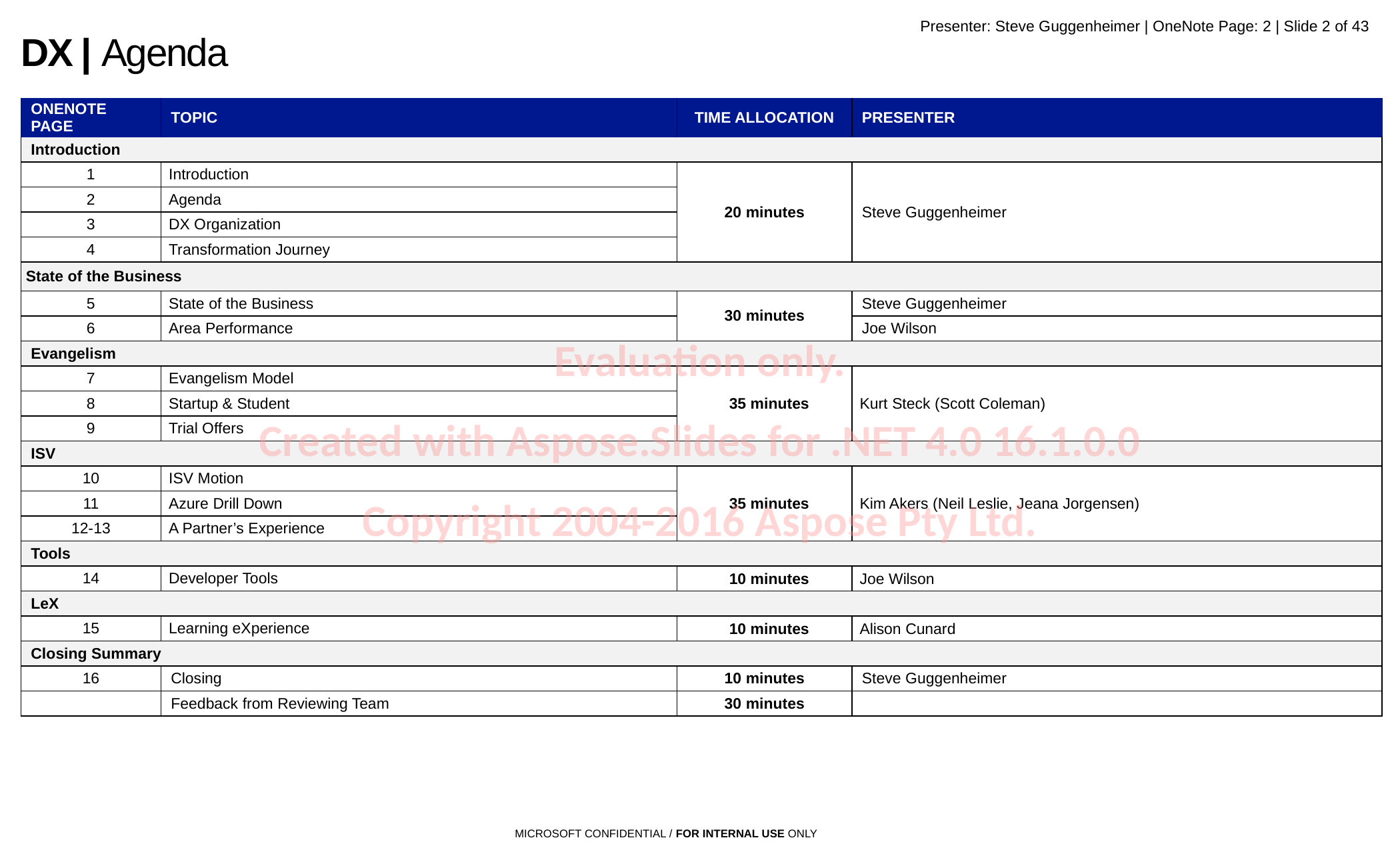

Presenter: Steve Guggenheimer | OneNote Page: 2 | Slide 2 of 43
# DX | Agenda
| ONENOTE PAGE | TOPIC | TIME ALLOCATION | PRESENTER |
| --- | --- | --- | --- |
| Introduction |  |  |  |
| 1 | Introduction | 20 minutes | Steve Guggenheimer |
| 2 | Agenda |  |  |
| 3 | DX Organization |  |  |
| 4 | Transformation Journey |  |  |
| State of the Business |  |  |  |
| 5 | State of the Business | 30 minutes | Steve Guggenheimer |
| 6 | Area Performance |  | Joe Wilson |
| Evangelism |  |  |  |
| 7 | Evangelism Model | 35 minutes | Kurt Steck (Scott Coleman) |
| 8 | Startup & Student |  |  |
| 9 | Trial Offers |  |  |
| ISV |  |  |  |
| 10 | ISV Motion | 35 minutes | Kim Akers (Neil Leslie, Jeana Jorgensen) |
| 11 | Azure Drill Down |  |  |
| 12-13 | A Partner’s Experience |  |  |
| Tools |  |  |  |
| 14 | Developer Tools | 10 minutes | Joe Wilson |
| LeX |  |  |  |
| 15 | Learning eXperience | 10 minutes | Alison Cunard |
| Closing Summary |  |  |  |
| 16 | Closing | 10 minutes | Steve Guggenheimer |
|  | Feedback from Reviewing Team | 30 minutes |  |
Evaluation only.
Created with Aspose.Slides for .NET 4.0 16.1.0.0
Copyright 2004-2016 Aspose Pty Ltd.